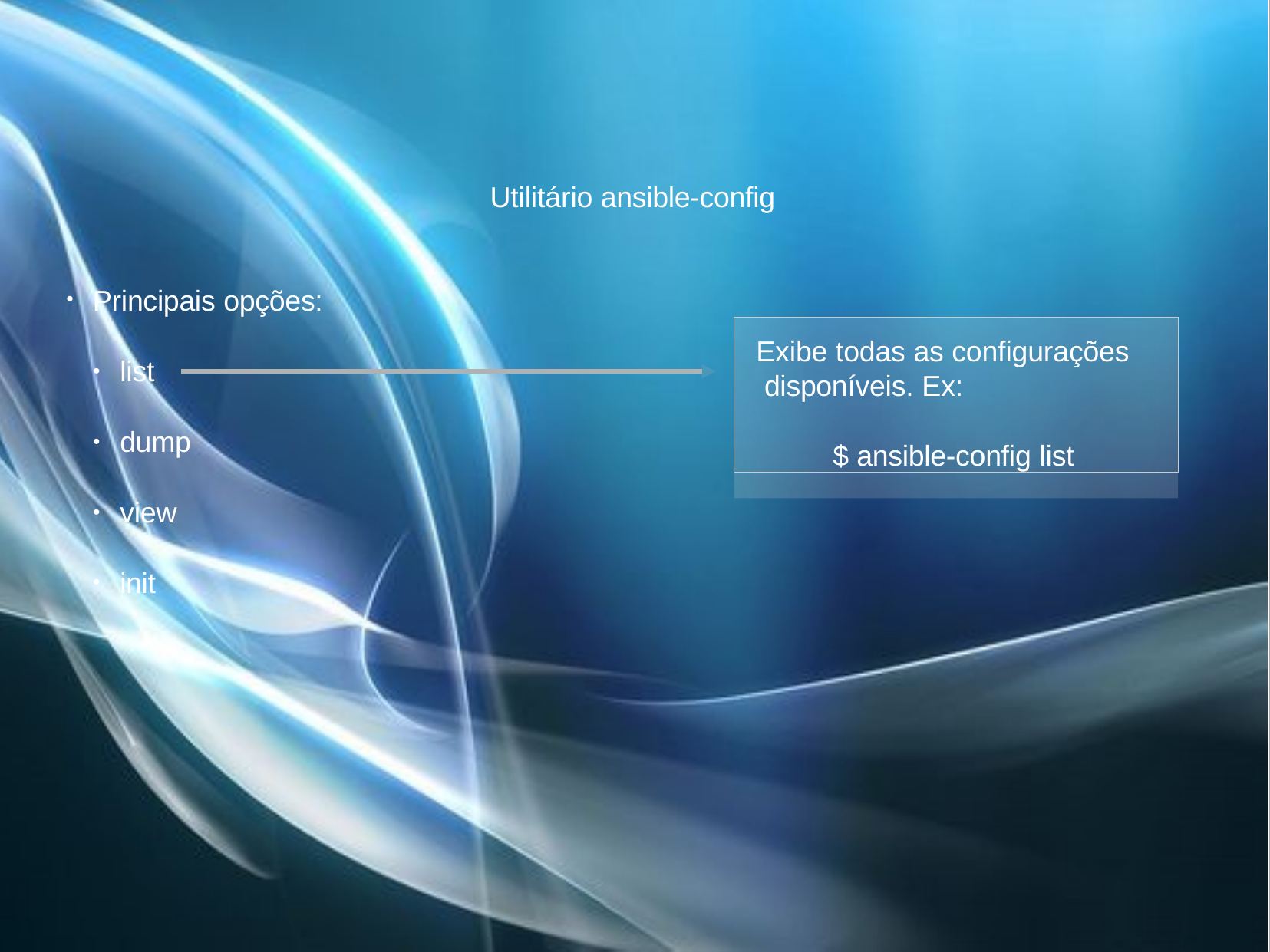

Utilitário ansible-config
Principais opções:

list

dump

view

init
●

Exibe todas as configurações  disponíveis. Ex:

$ ansible-config list